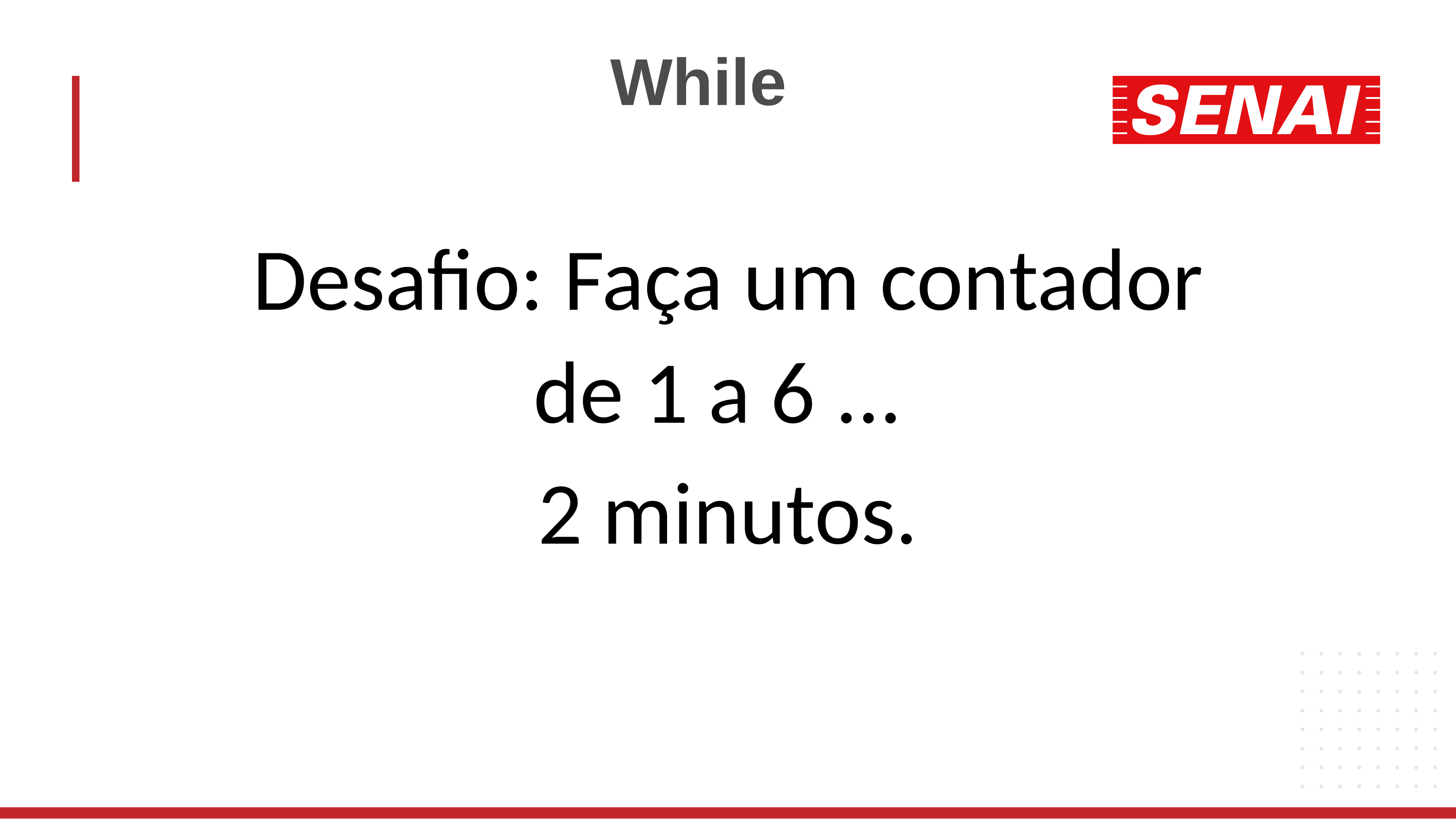

# While

Desafio: Faça um contador de 1 a 6 ...
2 minutos.